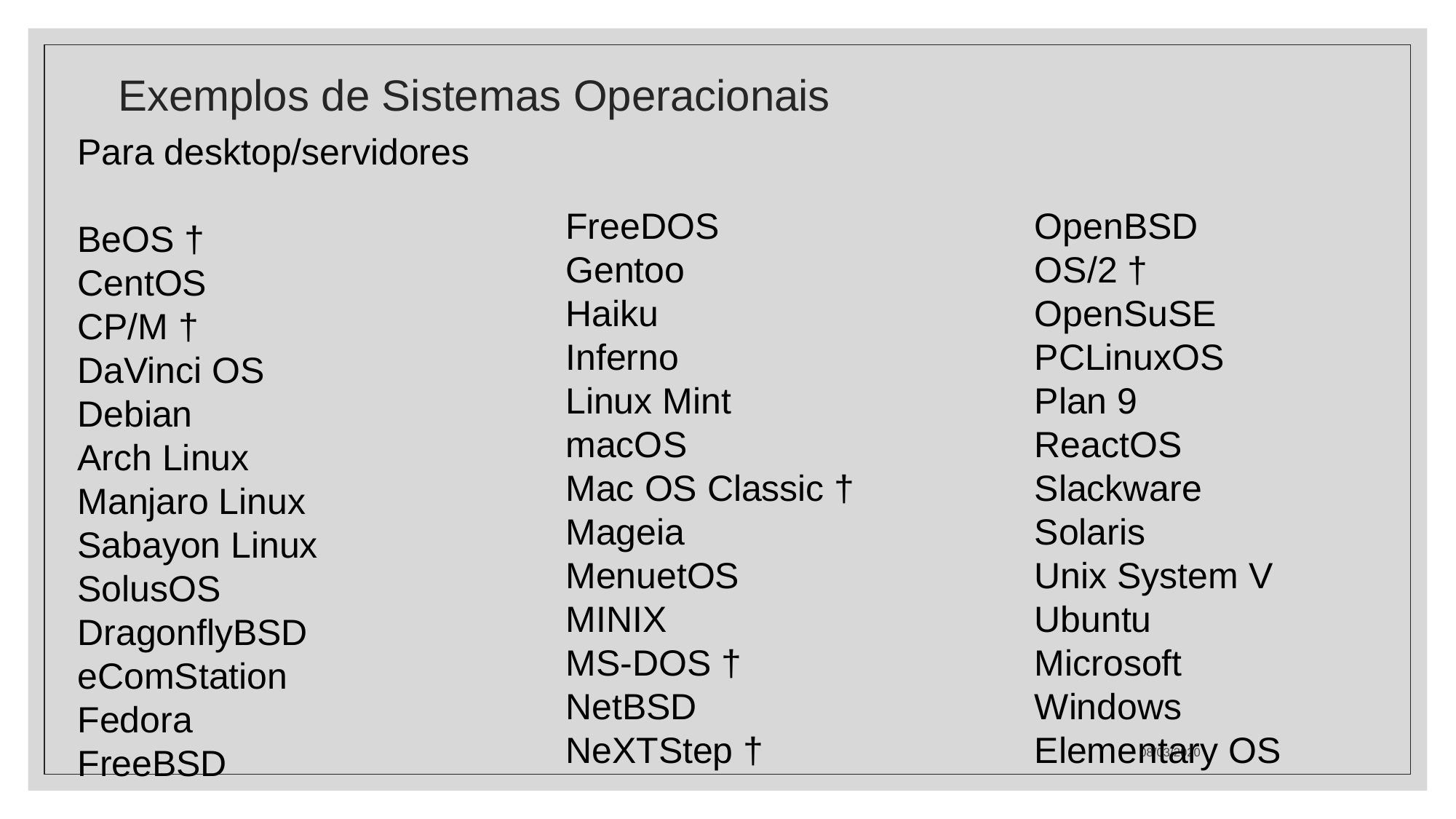

# Exemplos de Sistemas Operacionais
Para desktop/servidores

BeOS †
CentOS
CP/M †
DaVinci OS
Debian
Arch Linux
Manjaro Linux
Sabayon Linux
SolusOS
DragonflyBSD
eComStation
Fedora
FreeBSD
FreeDOS
Gentoo
Haiku
Inferno
Linux Mint
macOS
Mac OS Classic †
Mageia
MenuetOS
MINIX
MS-DOS †
NetBSD
NeXTStep †
OpenBSD
OS/2 †
OpenSuSE
PCLinuxOS
Plan 9
ReactOS
Slackware
Solaris
Unix System V
Ubuntu
Microsoft Windows
Elementary OS
08/03/2020